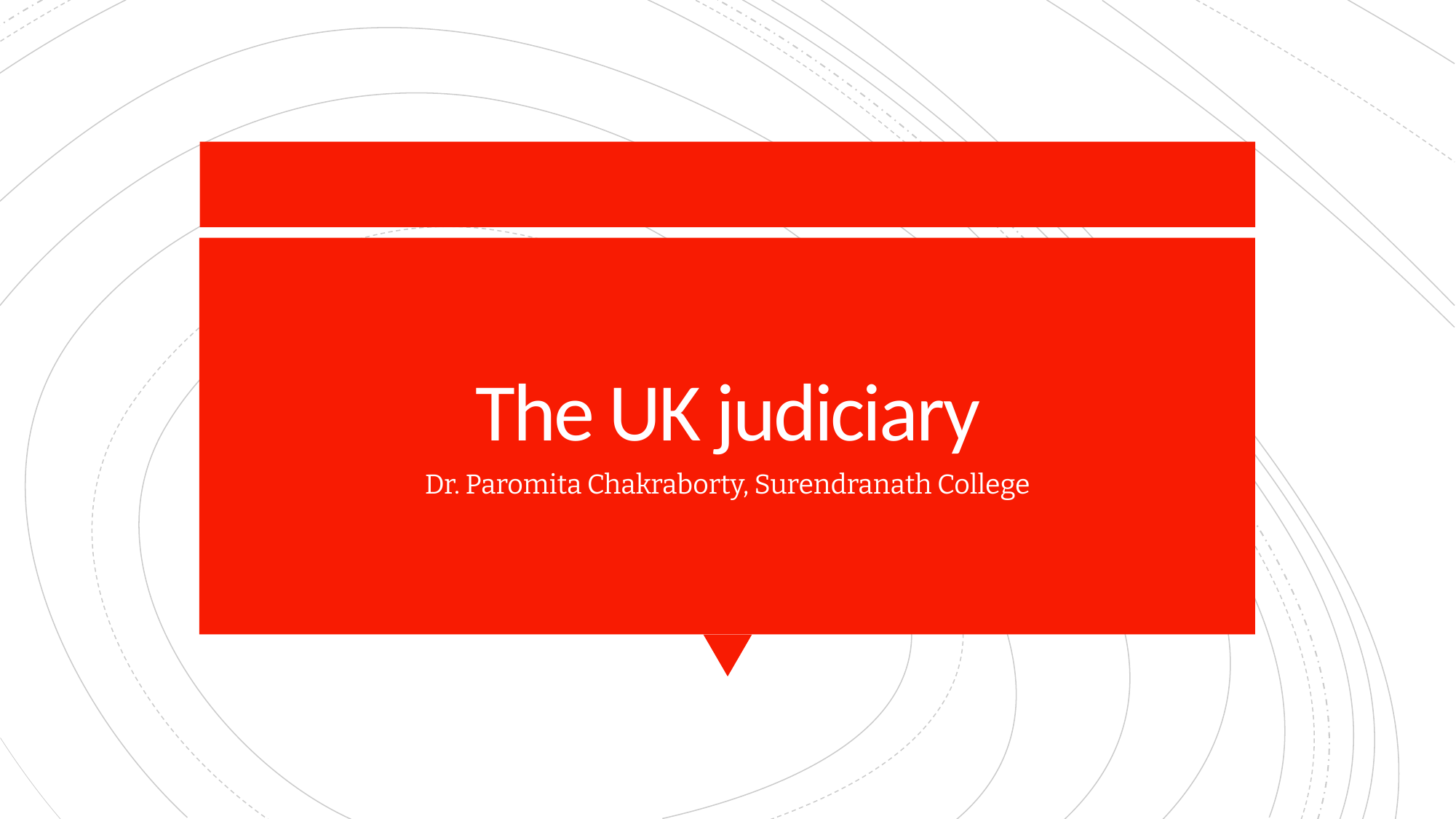

# The UK judiciary
Dr. Paromita Chakraborty, Surendranath College